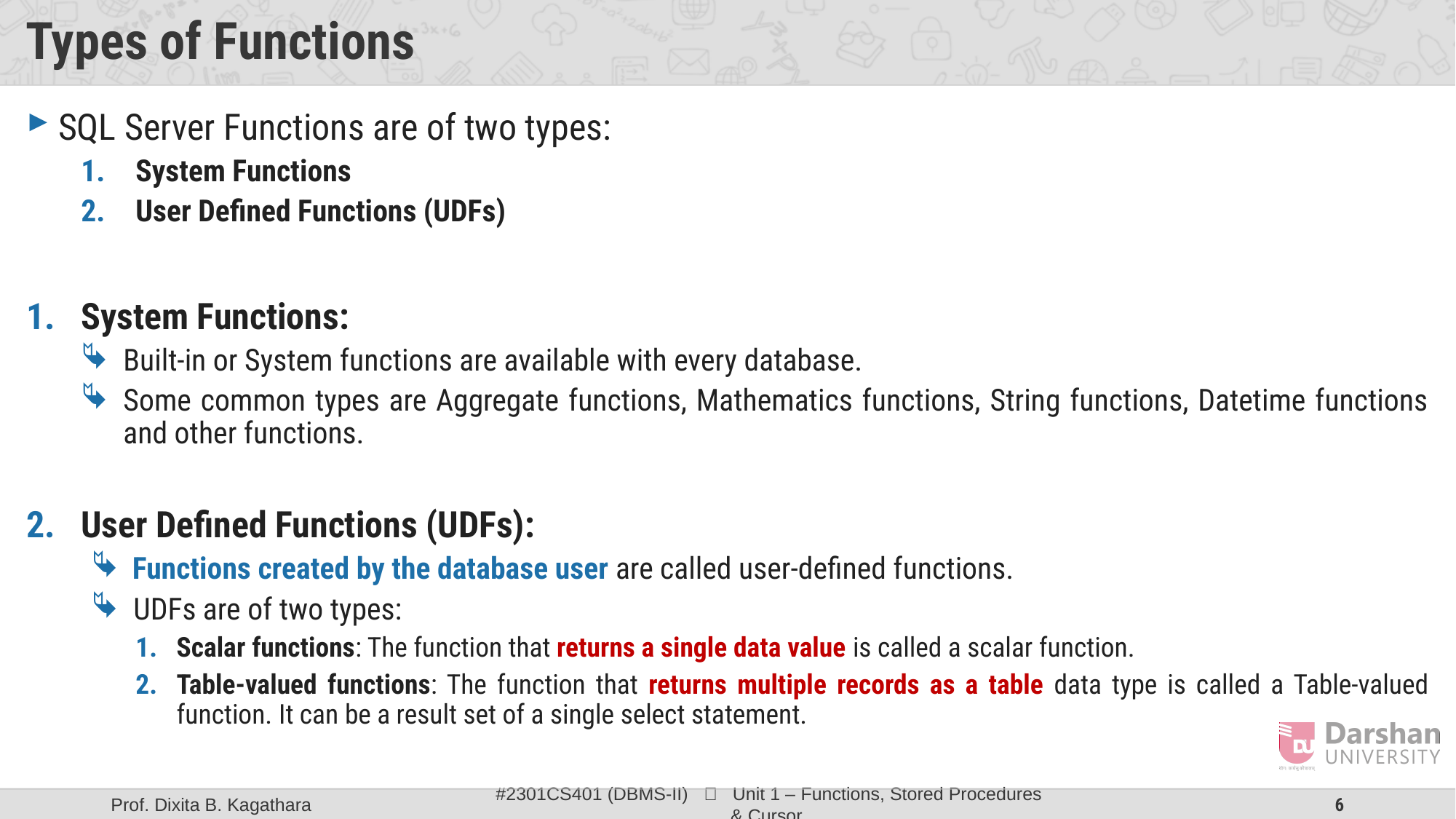

# Types of Functions
SQL Server Functions are of two types:
System Functions
User Defined Functions (UDFs)

System Functions:
Built-in or System functions are available with every database.
Some common types are Aggregate functions, Mathematics functions, String functions, Datetime functions and other functions.

User Defined Functions (UDFs):
Functions created by the database user are called user-defined functions.
UDFs are of two types:
Scalar functions: The function that returns a single data value is called a scalar function.
Table-valued functions: The function that returns multiple records as a table data type is called a Table-valued function. It can be a result set of a single select statement.